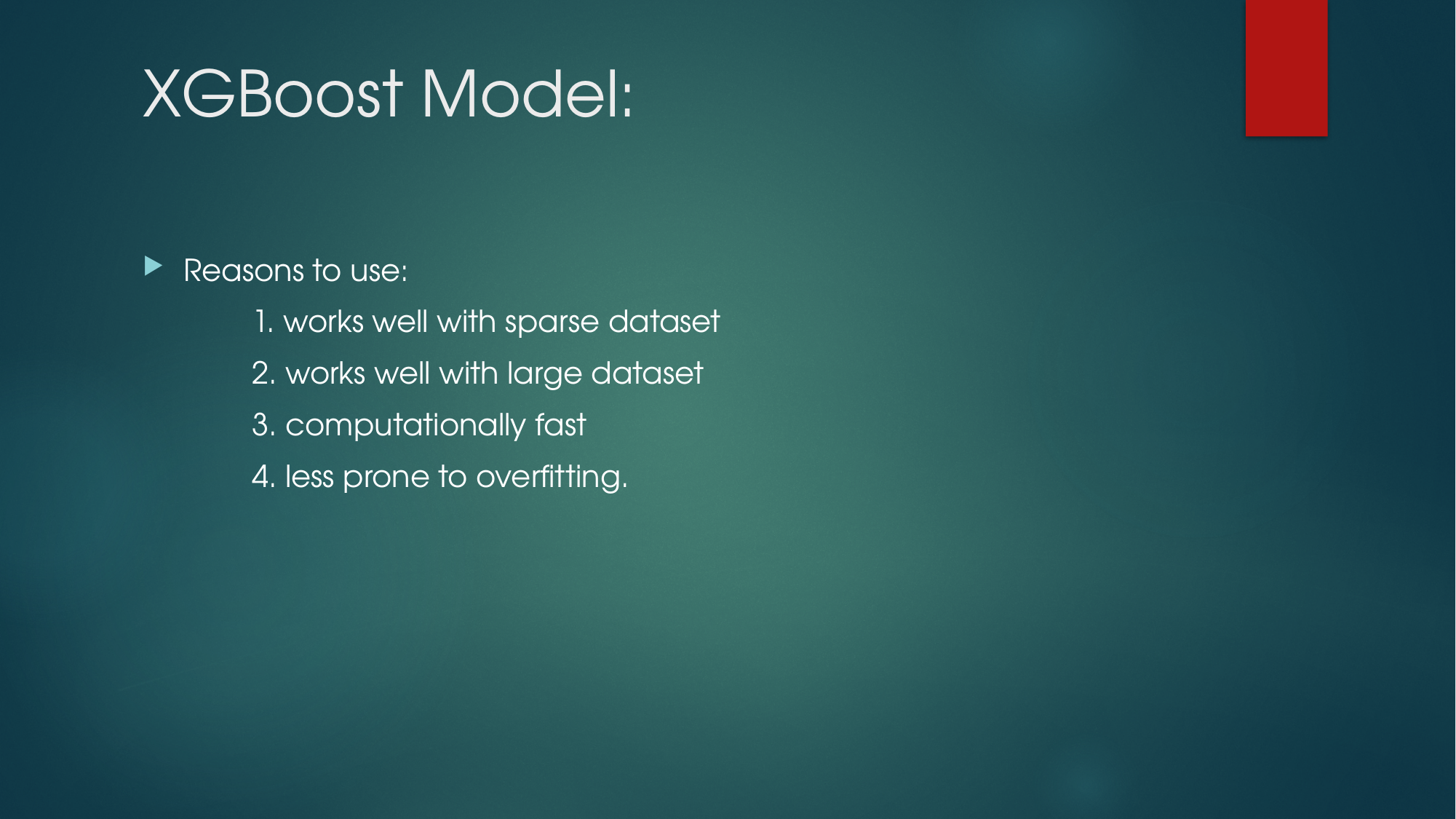

# XGBoost Model:
Reasons to use:
	1. works well with sparse dataset
	2. works well with large dataset
	3. computationally fast
	4. less prone to overfitting.